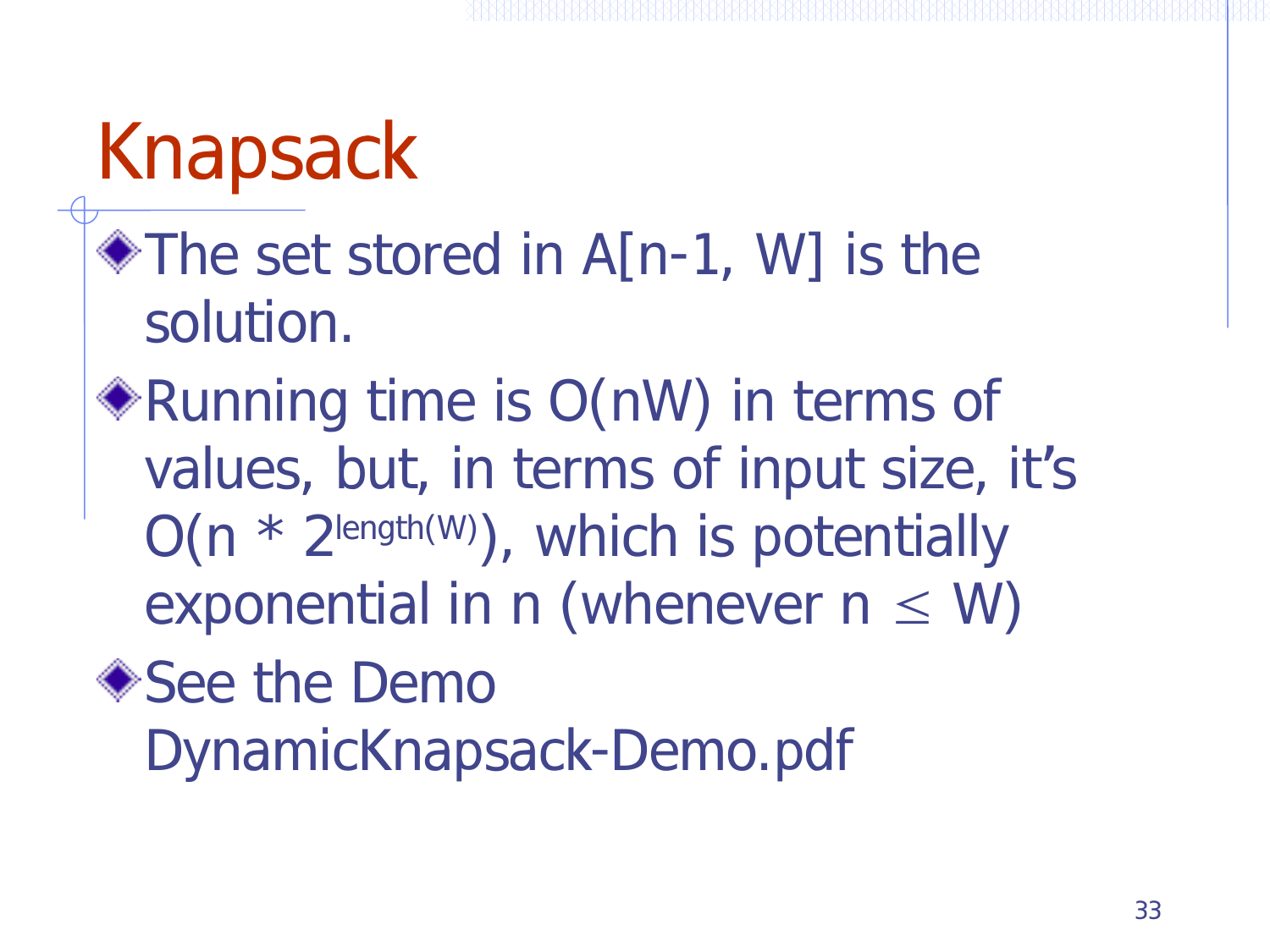

# Knapsack
The set stored in A[n-1, W] is the solution.
Running time is O(nW) in terms of values, but, in terms of input size, it’s
O(n * 2length(W)), which is potentially exponential in n (whenever n ≤ W)
See the Demo
DynamicKnapsack-Demo.pdf
33